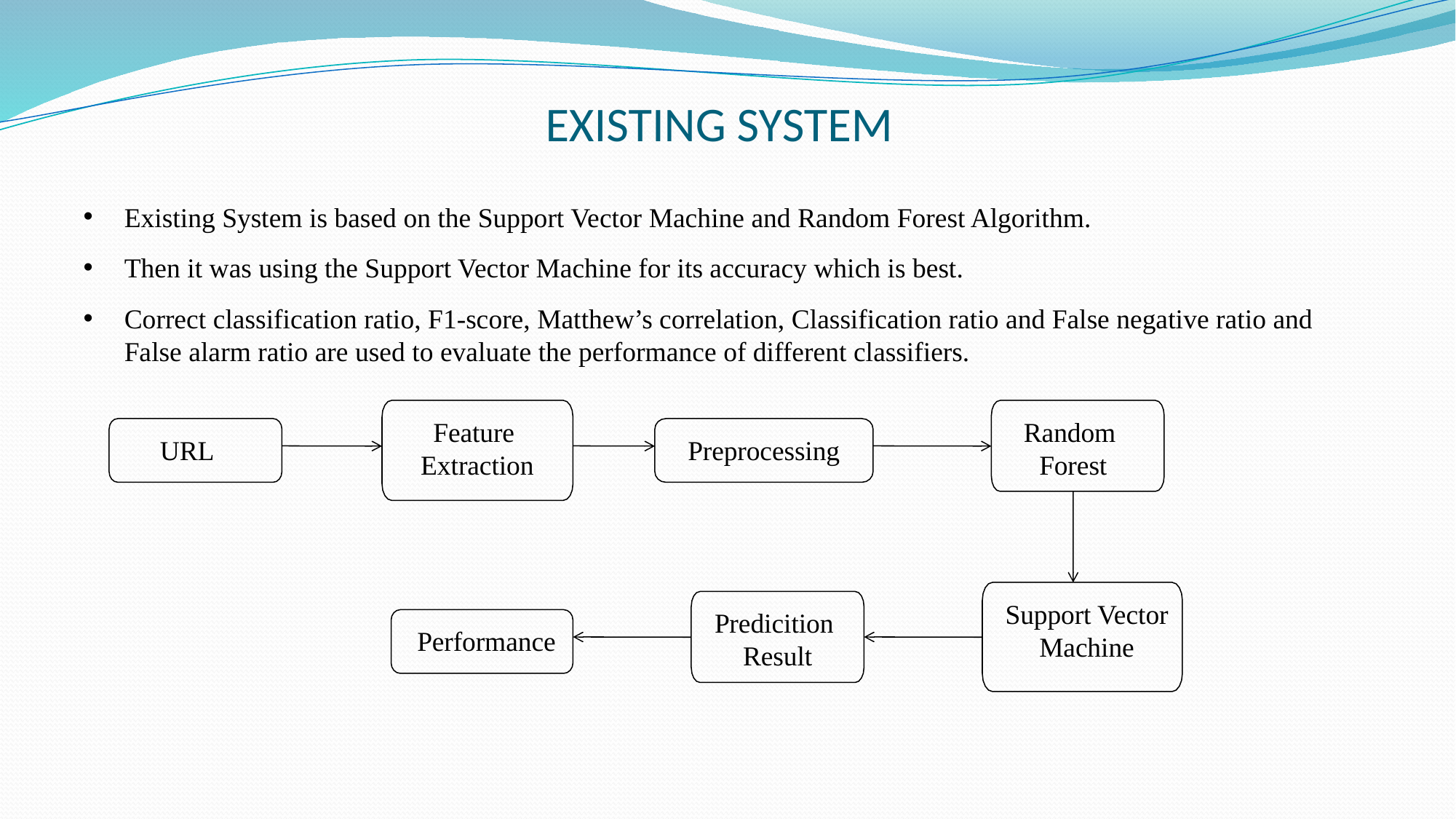

# EXISTING SYSTEM
Existing System is based on the Support Vector Machine and Random Forest Algorithm.
Then it was using the Support Vector Machine for its accuracy which is best.
Correct classification ratio, F1-score, Matthew’s correlation, Classification ratio and False negative ratio and False alarm ratio are used to evaluate the performance of different classifiers.

Feature
Extraction
Random
Forest

URL
Preprocessing

Support Vector
Machine
Predicition
Result

Performance